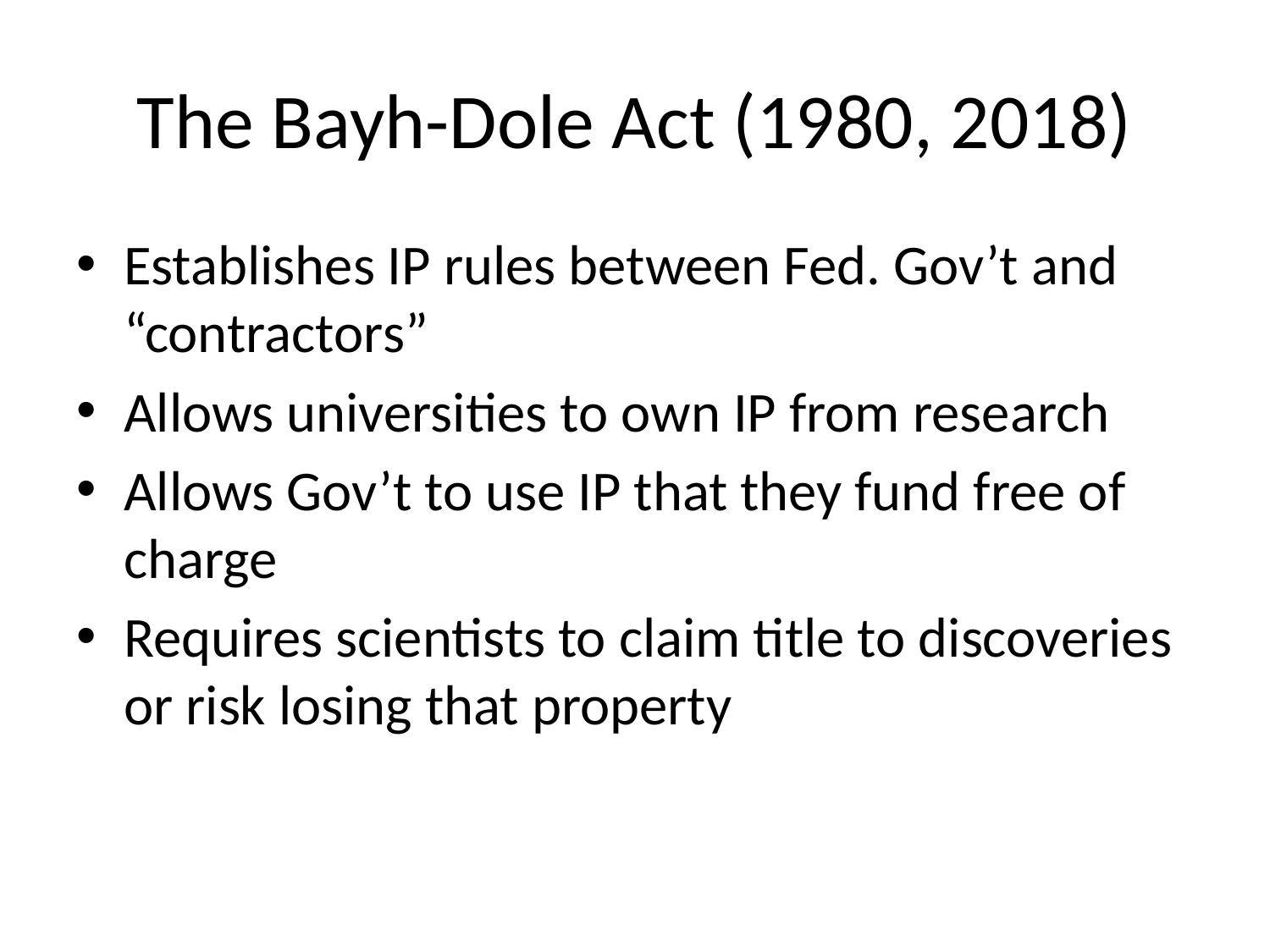

# The Bayh-Dole Act (1980, 2018)
Establishes IP rules between Fed. Gov’t and “contractors”
Allows universities to own IP from research
Allows Gov’t to use IP that they fund free of charge
Requires scientists to claim title to discoveries or risk losing that property